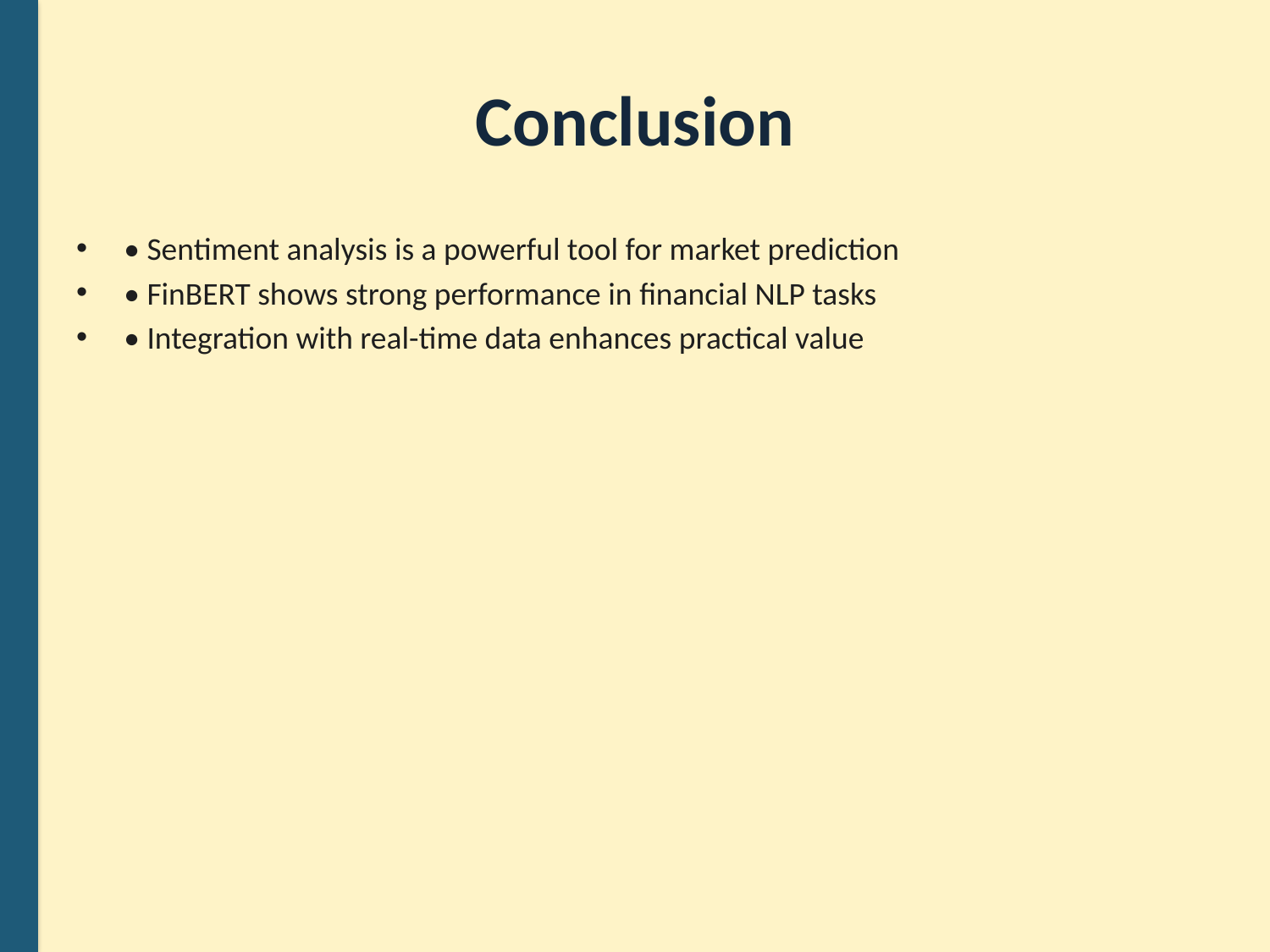

# Conclusion
• Sentiment analysis is a powerful tool for market prediction
• FinBERT shows strong performance in financial NLP tasks
• Integration with real-time data enhances practical value